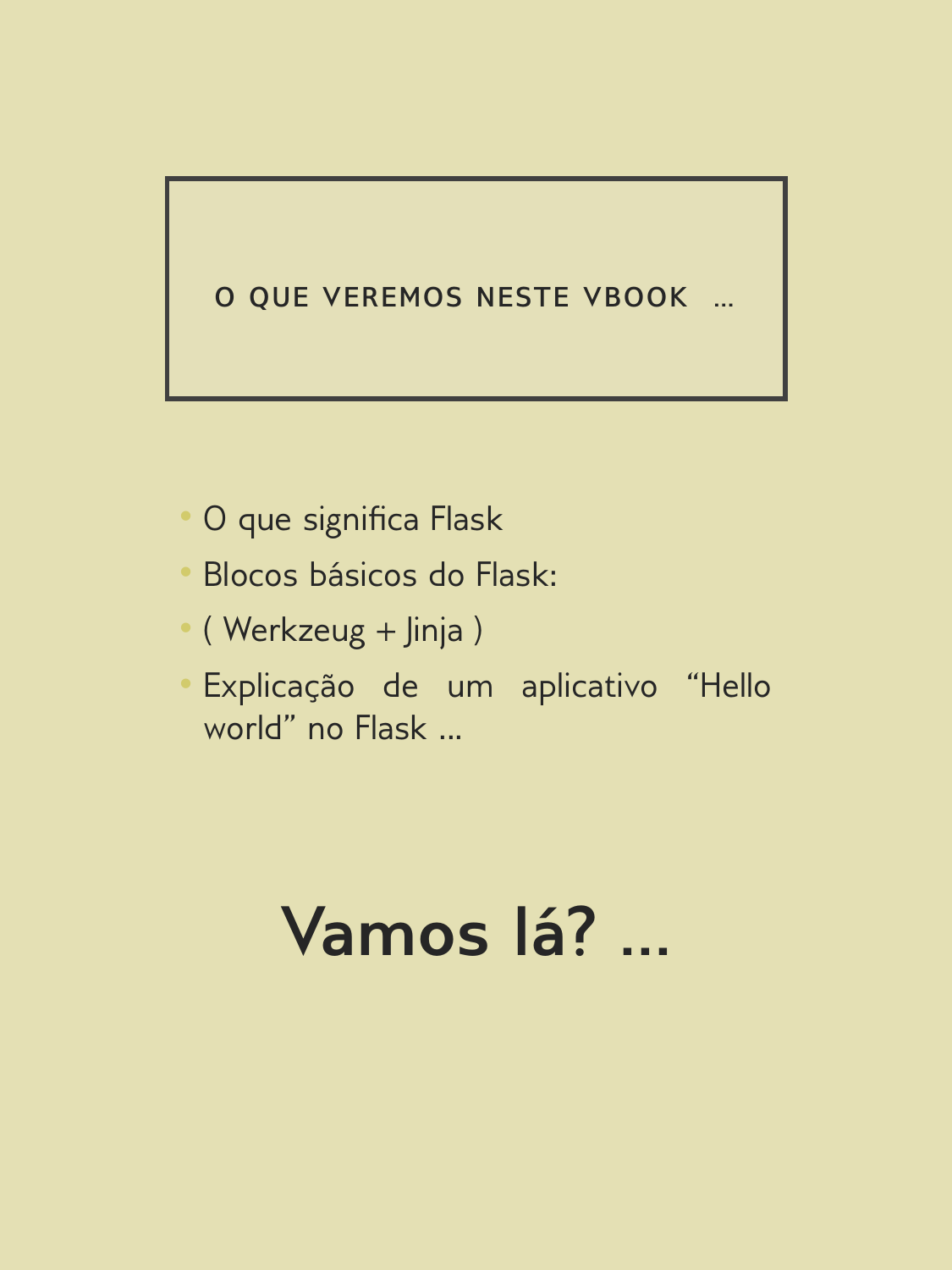

# O que veremos neste vbook  …
O que significa Flask
Blocos básicos do Flask:
( Werkzeug + Jinja )
Explicação de um aplicativo “Hello world” no Flask ...

Vamos lá? ...